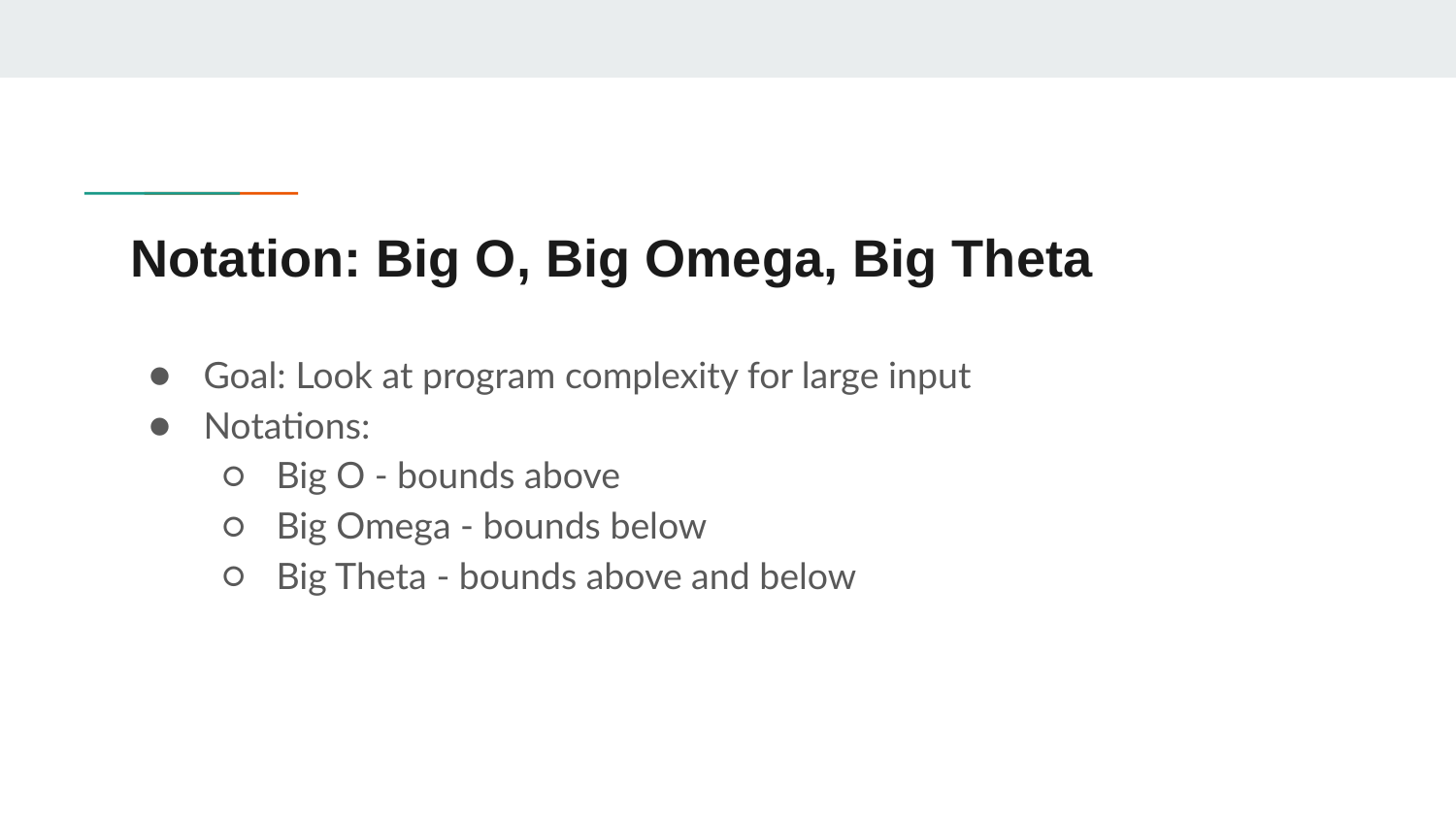

# Notation: Big O, Big Omega, Big Theta
Goal: Look at program complexity for large input
Notations:
Big O - bounds above
Big Omega - bounds below
Big Theta - bounds above and below